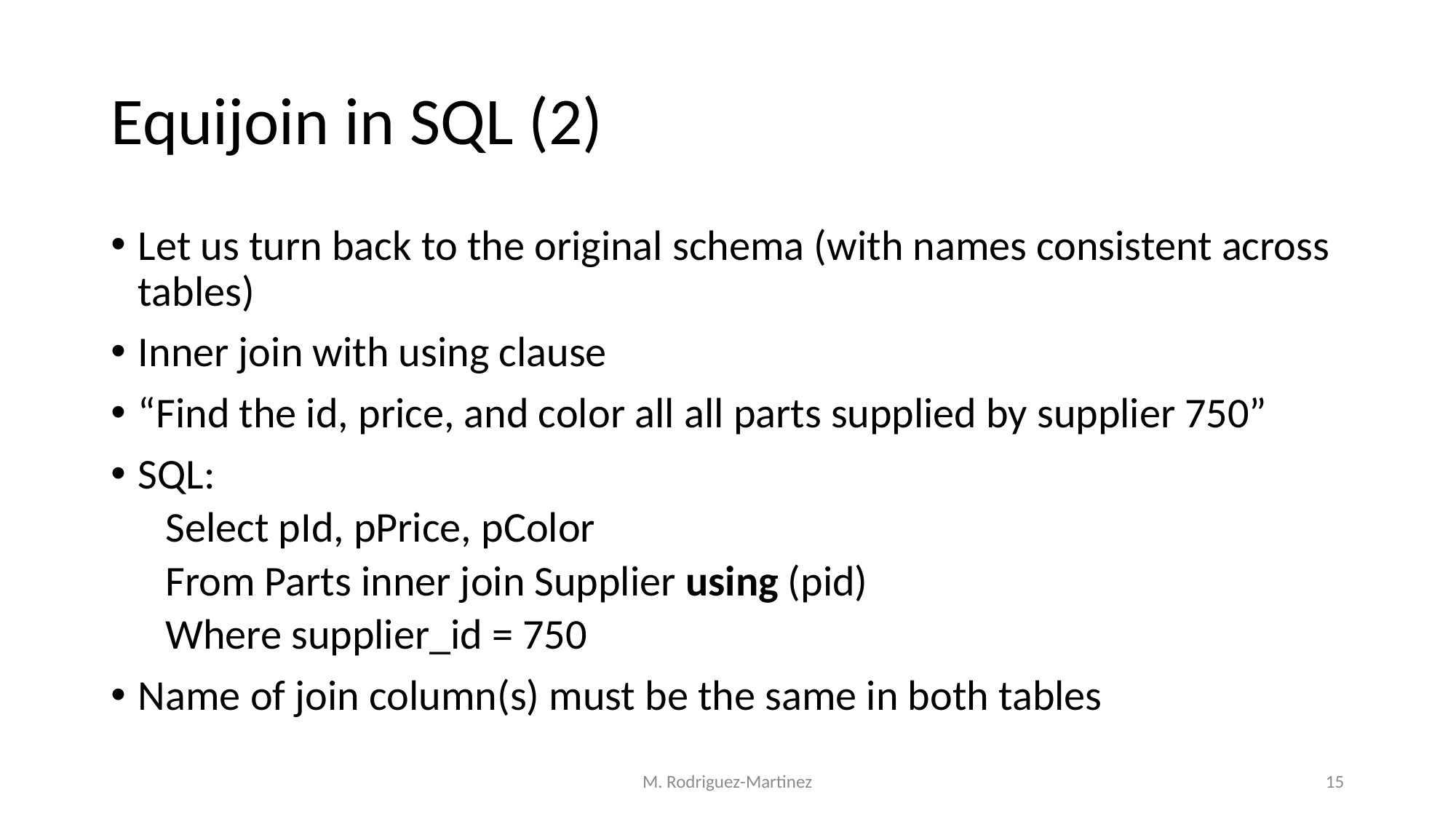

# Equijoin in SQL (2)
Let us turn back to the original schema (with names consistent across tables)
Inner join with using clause
“Find the id, price, and color all all parts supplied by supplier 750”
SQL:
Select pId, pPrice, pColor
From Parts inner join Supplier using (pid)
Where supplier_id = 750
Name of join column(s) must be the same in both tables

M. Rodriguez-Martinez
15